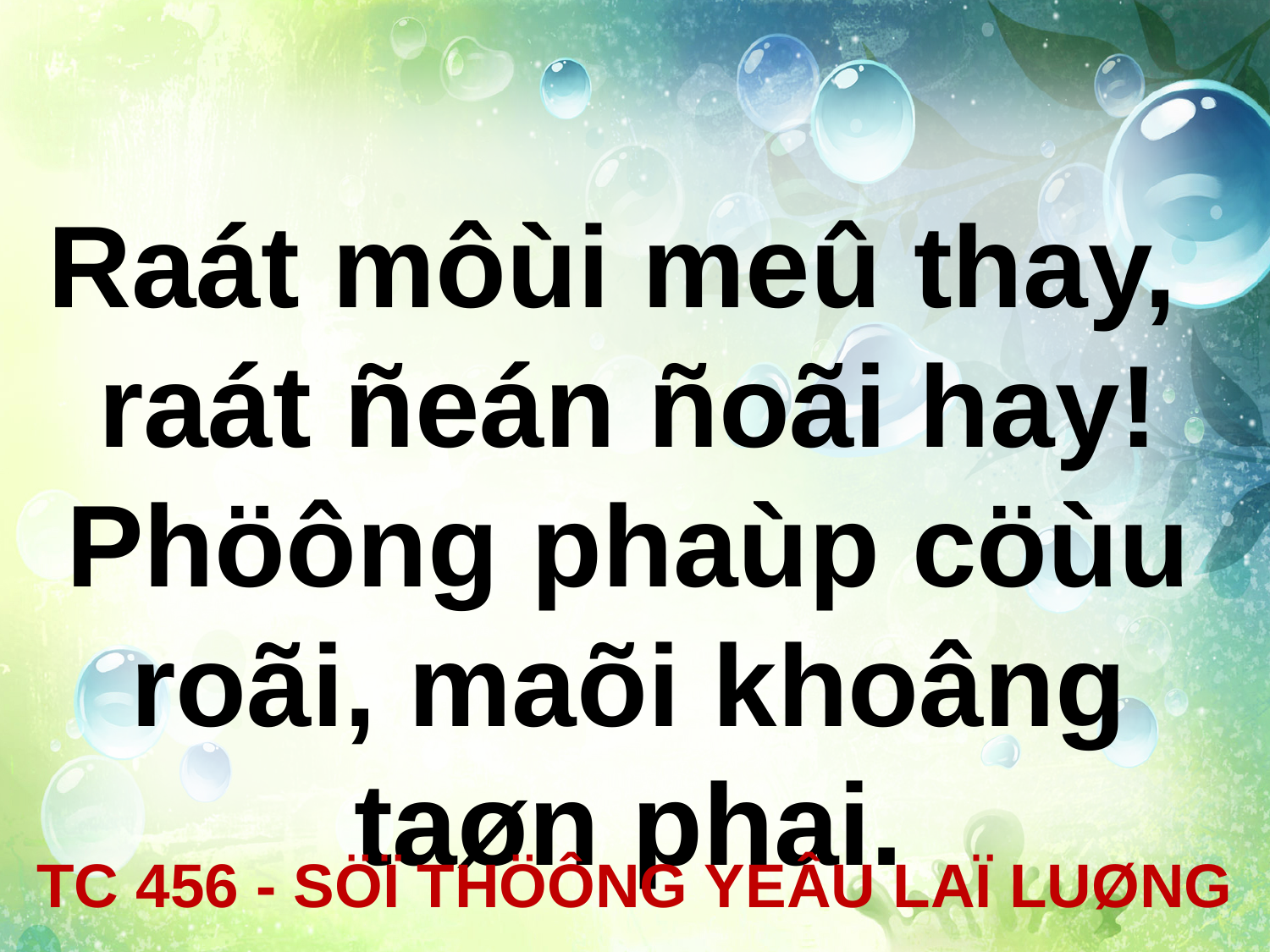

Raát môùi meû thay,
raát ñeán ñoãi hay! Phöông phaùp cöùu roãi, maõi khoâng taøn phai.
TC 456 - SÖÏ THÖÔNG YEÂU LAÏ LUØNG